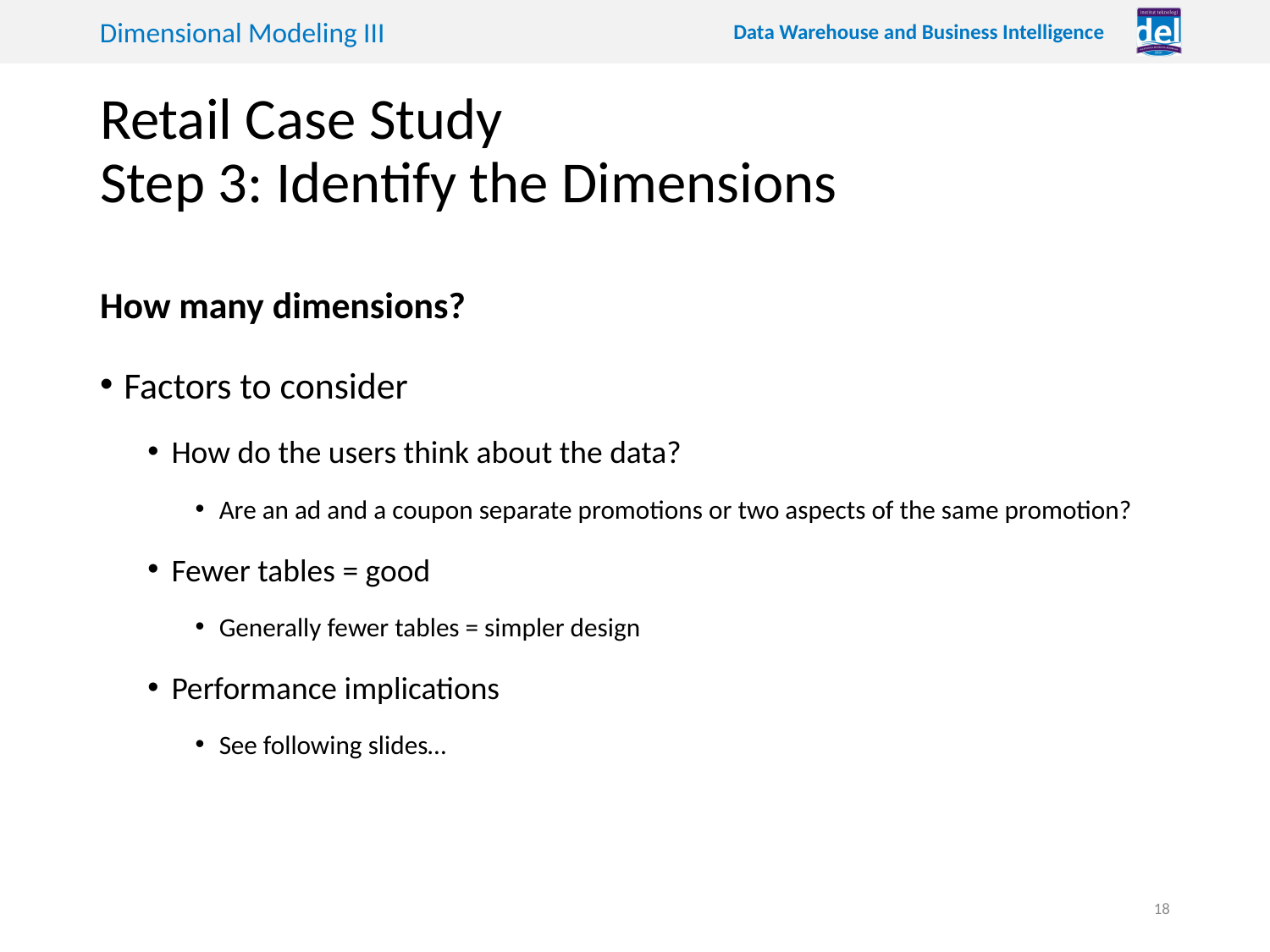

# Retail Case Study Step 3: Identify the Dimensions
How many dimensions?
Factors to consider
How do the users think about the data?
Are an ad and a coupon separate promotions or two aspects of the same promotion?
Fewer tables = good
Generally fewer tables = simpler design
Performance implications
See following slides…
18